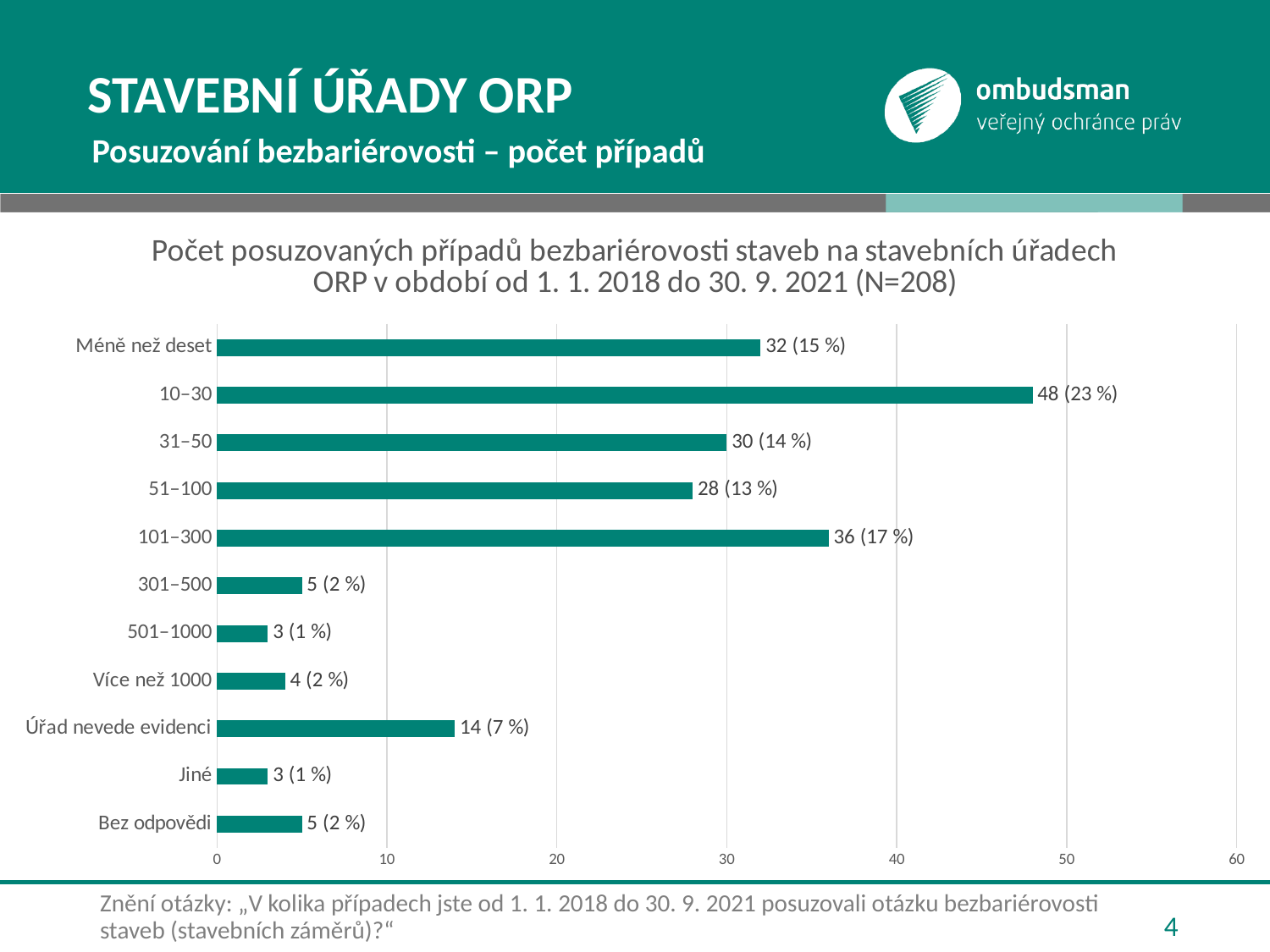

# Stavební úřady orp
Posuzování bezbariérovosti – počet případů

### Chart: Počet posuzovaných případů bezbariérovosti staveb na stavebních úřadech ORP v období od 1. 1. 2018 do 30. 9. 2021 (N=208)

| Category |  |
|---|---|
| Bez odpovědi | 5.0 |
| Jiné | 3.0 |
| Úřad nevede evidenci | 14.0 |
| Více než 1000 | 4.0 |
| 501–1000 | 3.0 |
| 301–500 | 5.0 |
| 101–300 | 36.0 |
| 51–100 | 28.0 |
| 31–50 | 30.0 |
| 10–30 | 48.0 |
| Méně než deset | 32.0 |

### Chart

| Category |
|---|
Znění otázky: „V kolika případech jste od 1. 1. 2018 do 30. 9. 2021 posuzovali otázku bezbariérovosti staveb (stavebních záměrů)?“

4